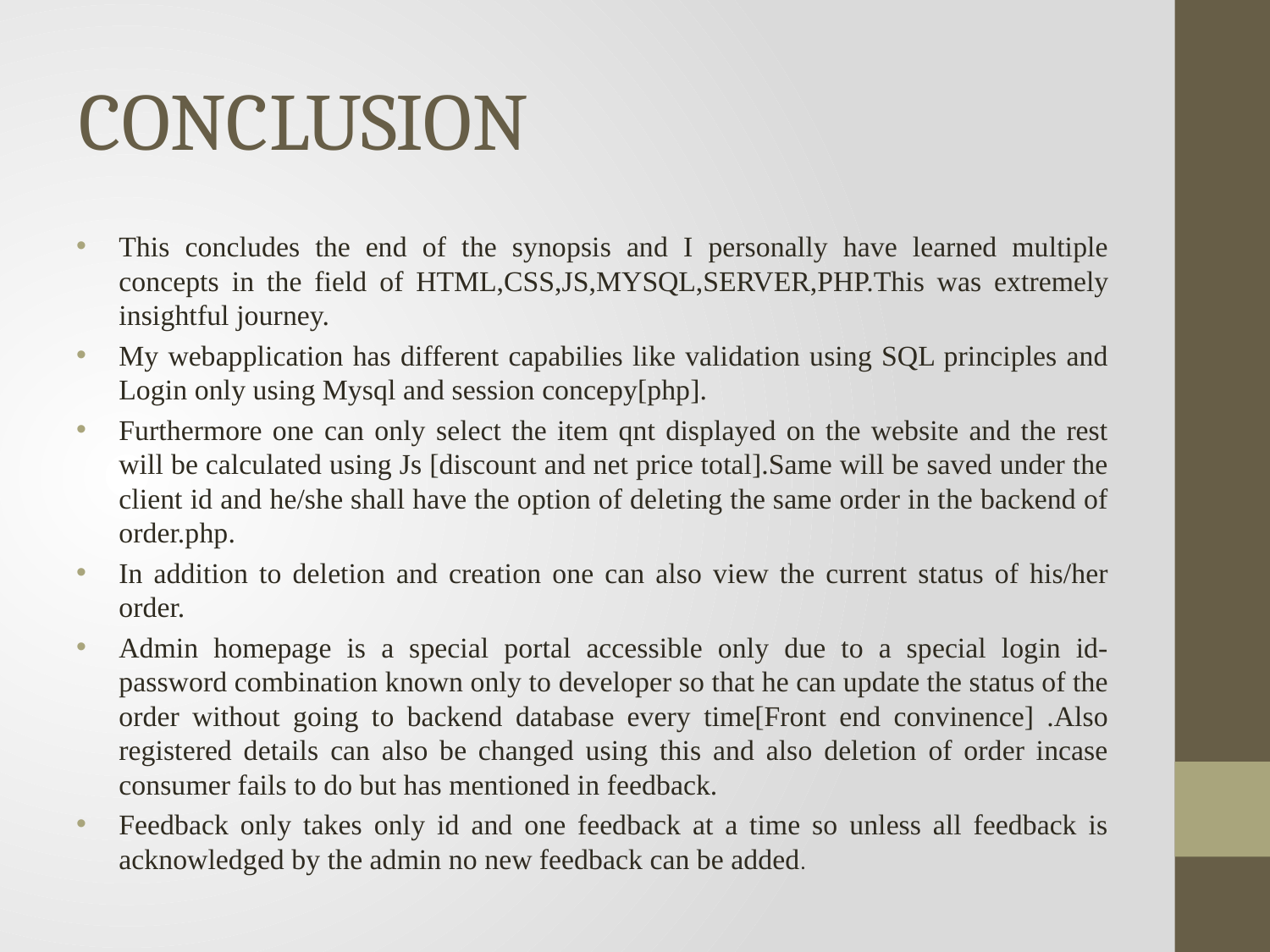

# CONCLUSION
This concludes the end of the synopsis and I personally have learned multiple concepts in the field of HTML,CSS,JS,MYSQL,SERVER,PHP.This was extremely insightful journey.
My webapplication has different capabilies like validation using SQL principles and Login only using Mysql and session concepy[php].
Furthermore one can only select the item qnt displayed on the website and the rest will be calculated using Js [discount and net price total].Same will be saved under the client id and he/she shall have the option of deleting the same order in the backend of order.php.
In addition to deletion and creation one can also view the current status of his/her order.
Admin homepage is a special portal accessible only due to a special login id-password combination known only to developer so that he can update the status of the order without going to backend database every time[Front end convinence] .Also registered details can also be changed using this and also deletion of order incase consumer fails to do but has mentioned in feedback.
Feedback only takes only id and one feedback at a time so unless all feedback is acknowledged by the admin no new feedback can be added.